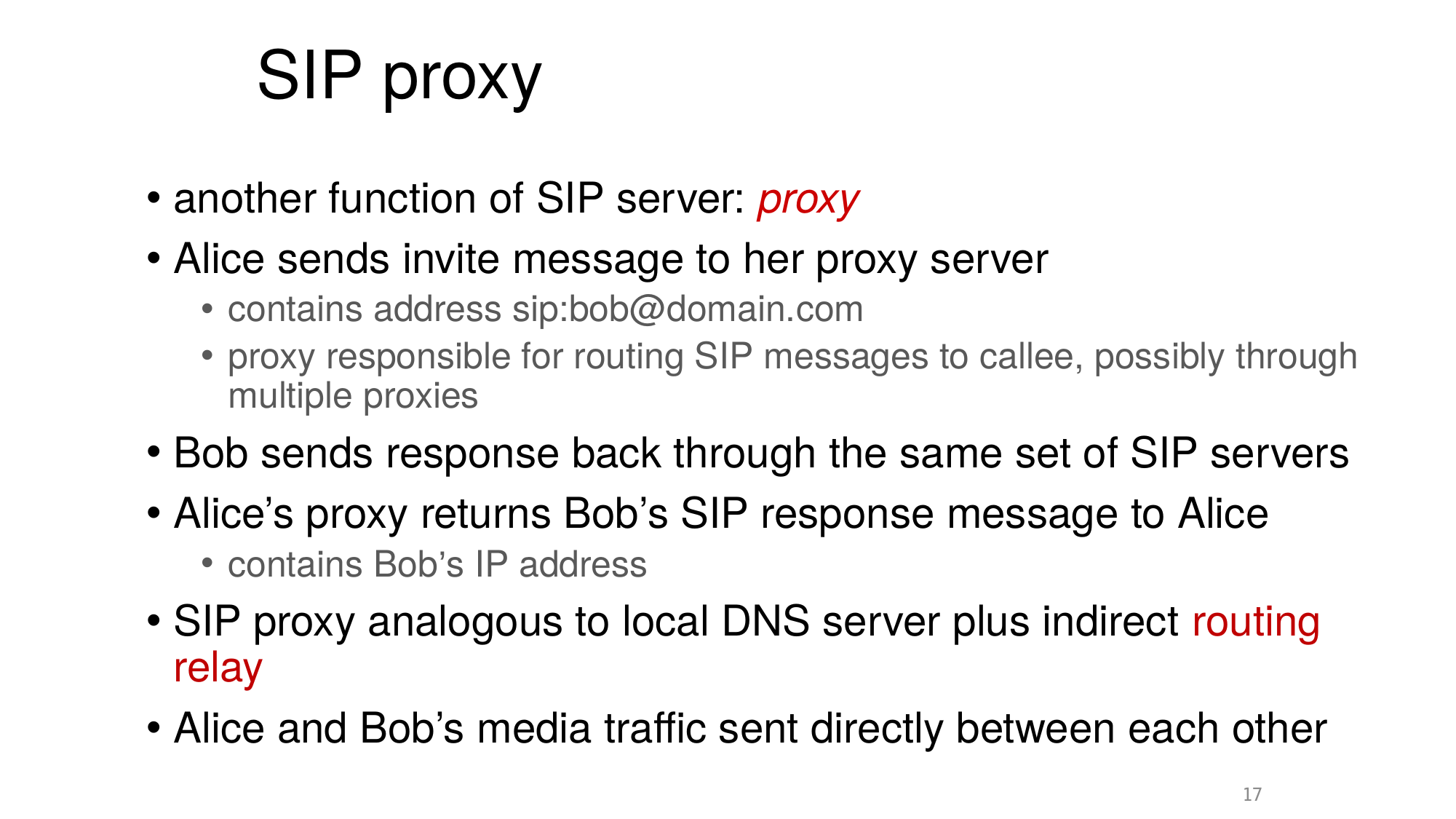

# SIP proxy
another function of SIP server: proxy
Alice sends invite message to her proxy server
contains address sip:bob@domain.com
proxy responsible for routing SIP messages to callee, possibly through multiple proxies
Bob sends response back through the same set of SIP servers
Alice’s proxy returns Bob’s SIP response message to Alice
contains Bob’s IP address
SIP proxy analogous to local DNS server plus indirect routing relay
Alice and Bob’s media traffic sent directly between each other
17